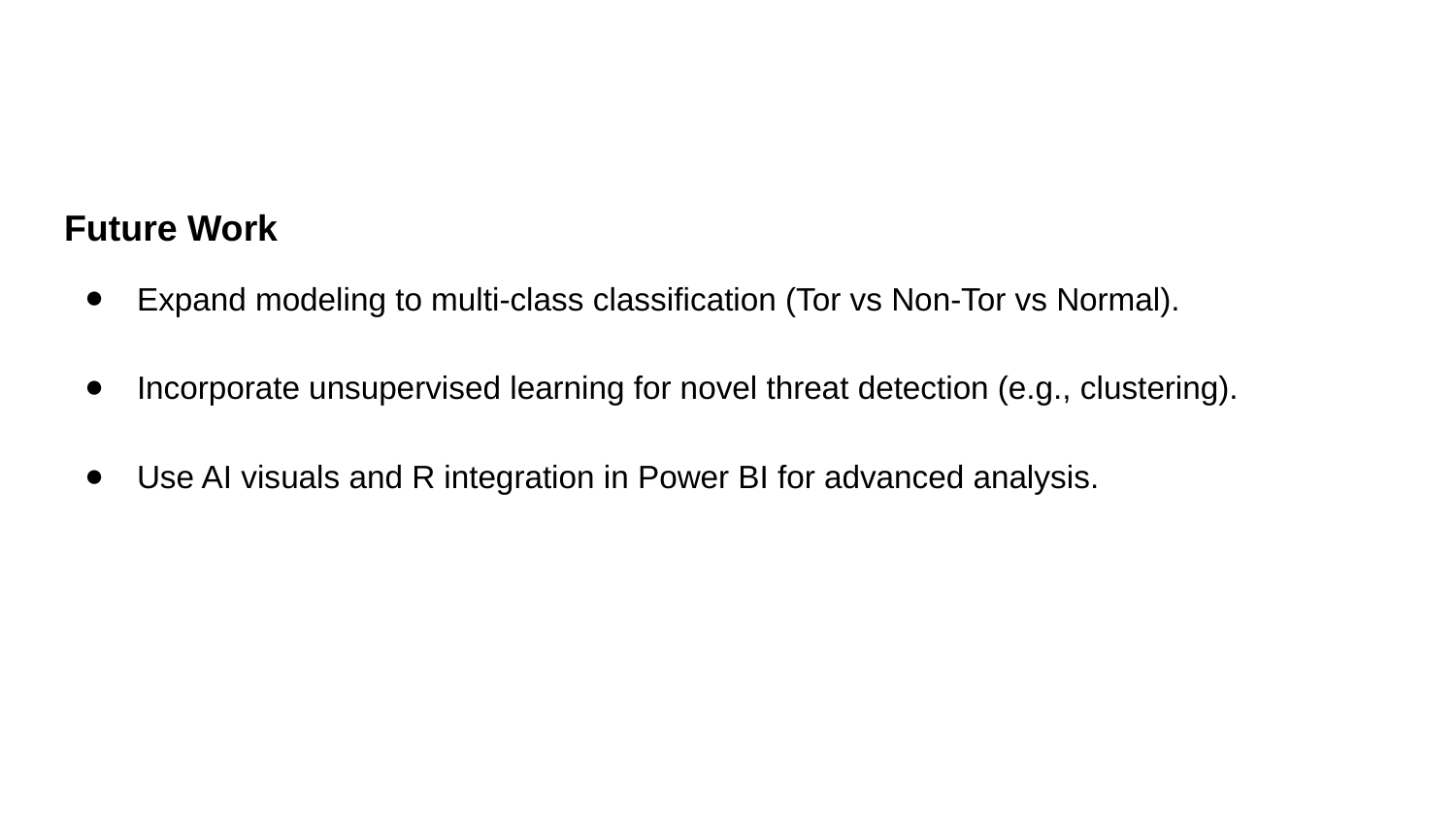

Future Work
Expand modeling to multi-class classification (Tor vs Non-Tor vs Normal).
Incorporate unsupervised learning for novel threat detection (e.g., clustering).
Use AI visuals and R integration in Power BI for advanced analysis.